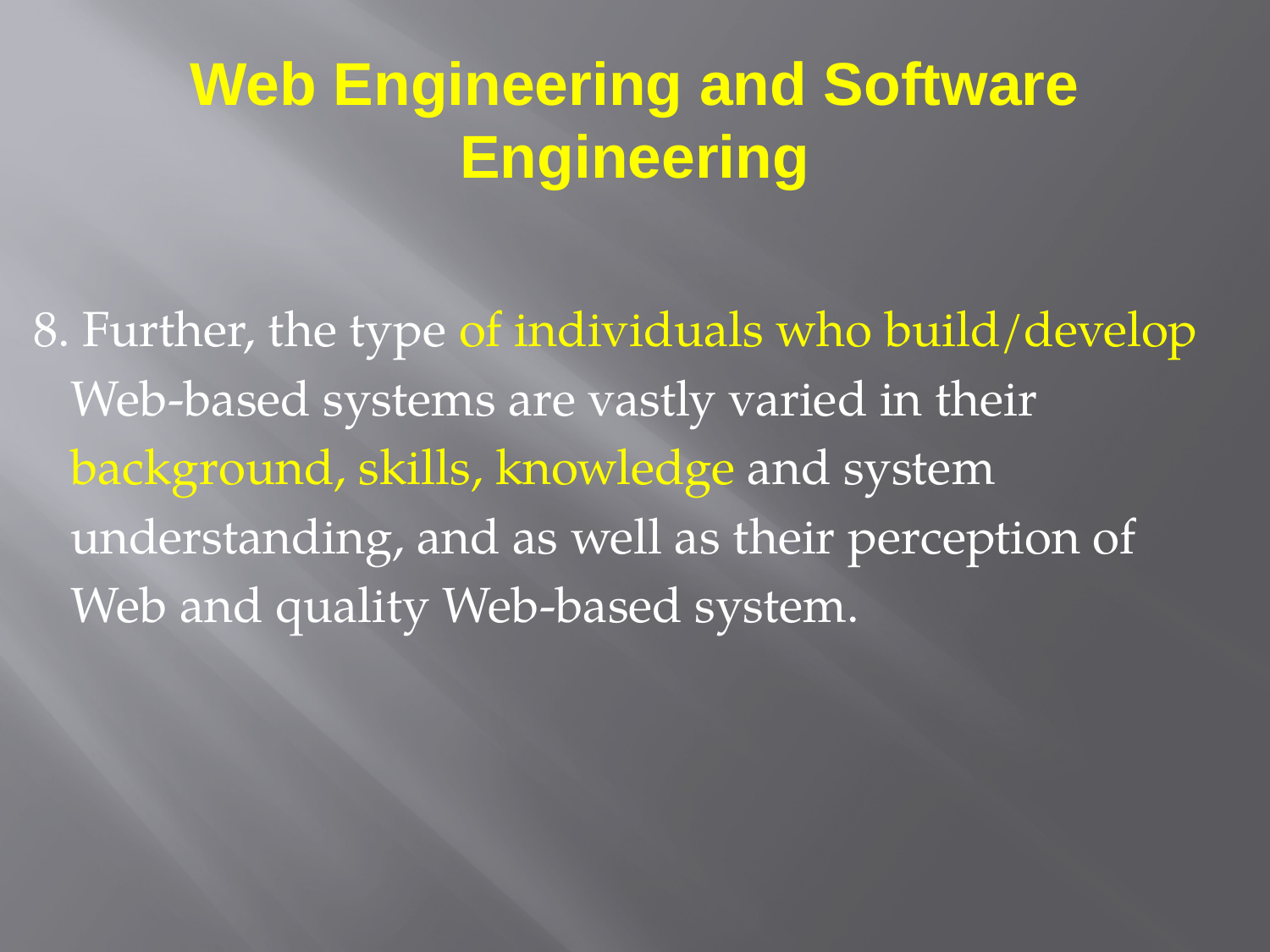

# Web Engineering and Software Engineering

8. Further, the type of individuals who build/develop
   Web-based systems are vastly varied in their
   background, skills, knowledge and system
   understanding, and as well as their perception of
   Web and quality Web-based system.